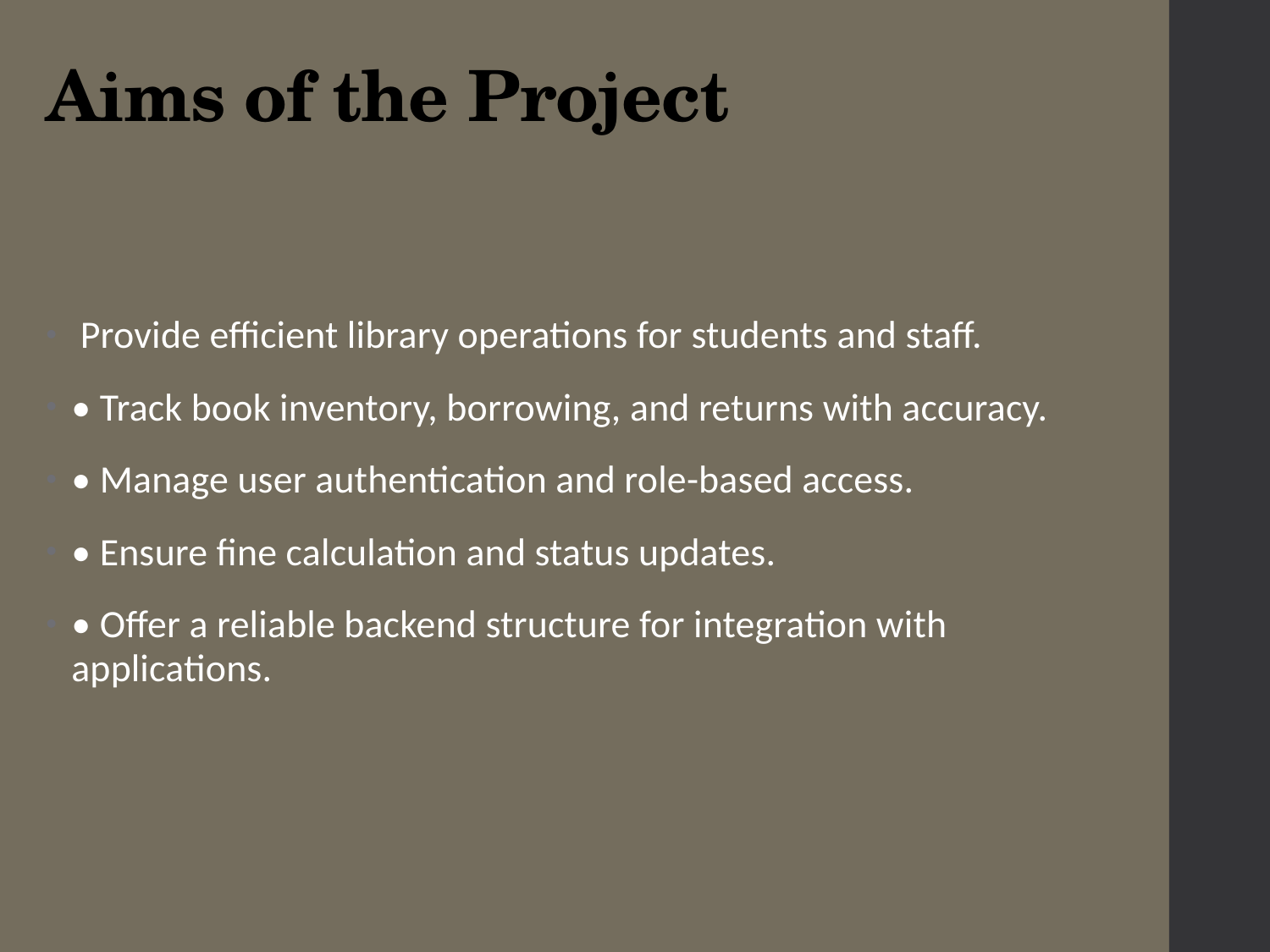

# Aims of the Project

 Provide efficient library operations for students and staff.
• Track book inventory, borrowing, and returns with accuracy.
• Manage user authentication and role-based access.
• Ensure fine calculation and status updates.
• Offer a reliable backend structure for integration with applications.